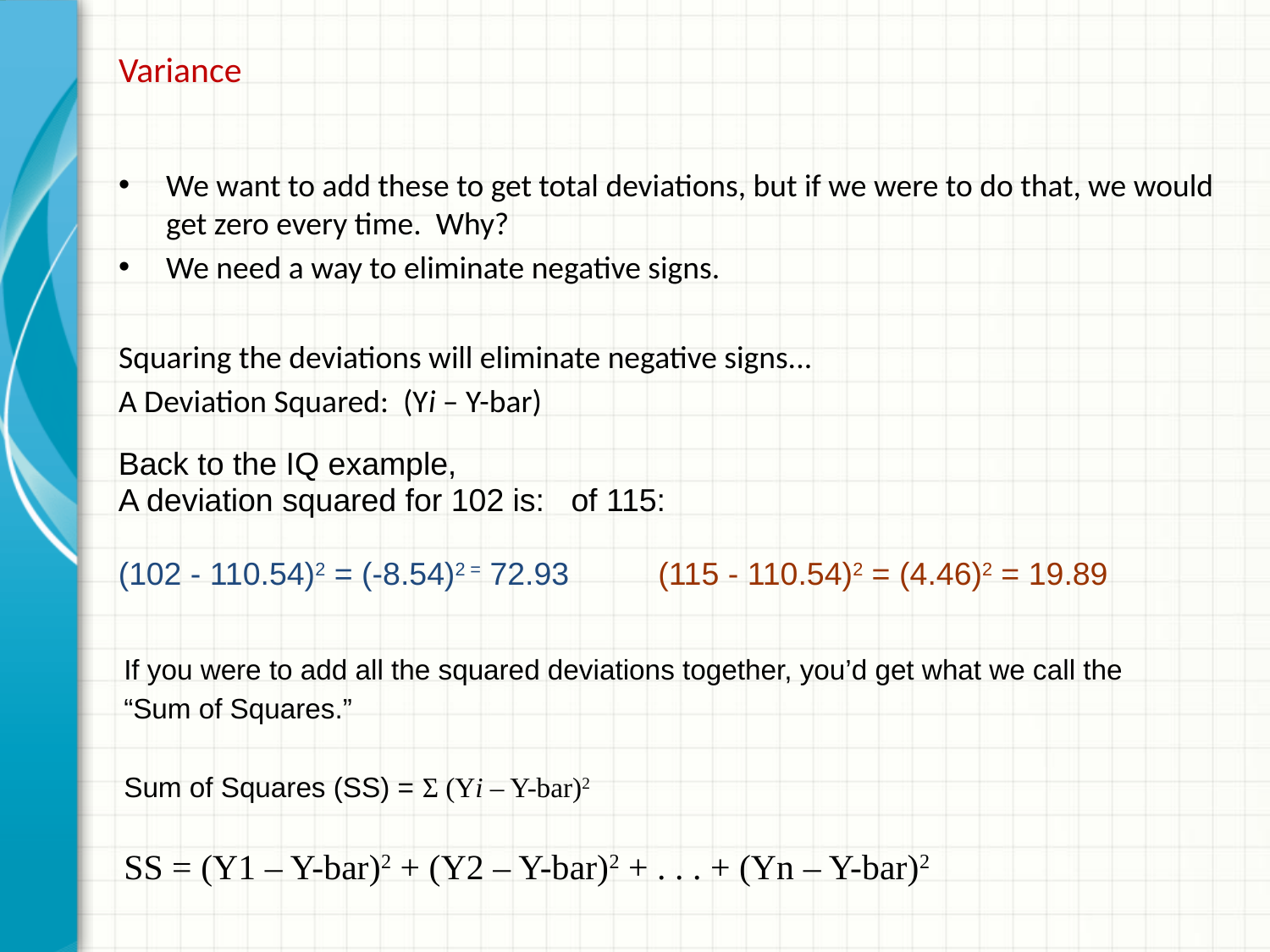

# Variance
We want to add these to get total deviations, but if we were to do that, we would get zero every time.  Why?
We need a way to eliminate negative signs.

Squaring the deviations will eliminate negative signs...
A Deviation Squared:  (Yi – Y-bar)
Back to the IQ example,
A deviation squared for 102 is:   of 115:

(102 - 110.54)2 = (-8.54)2 = 72.93          (115 - 110.54)2 = (4.46)2 = 19.89
If you were to add all the squared deviations together, you’d get what we call the
“Sum of Squares.”

Sum of Squares (SS) = Σ (Yi – Y-bar)2

SS = (Y1 – Y-bar)2 + (Y2 – Y-bar)2 + . . . + (Yn – Y-bar)2